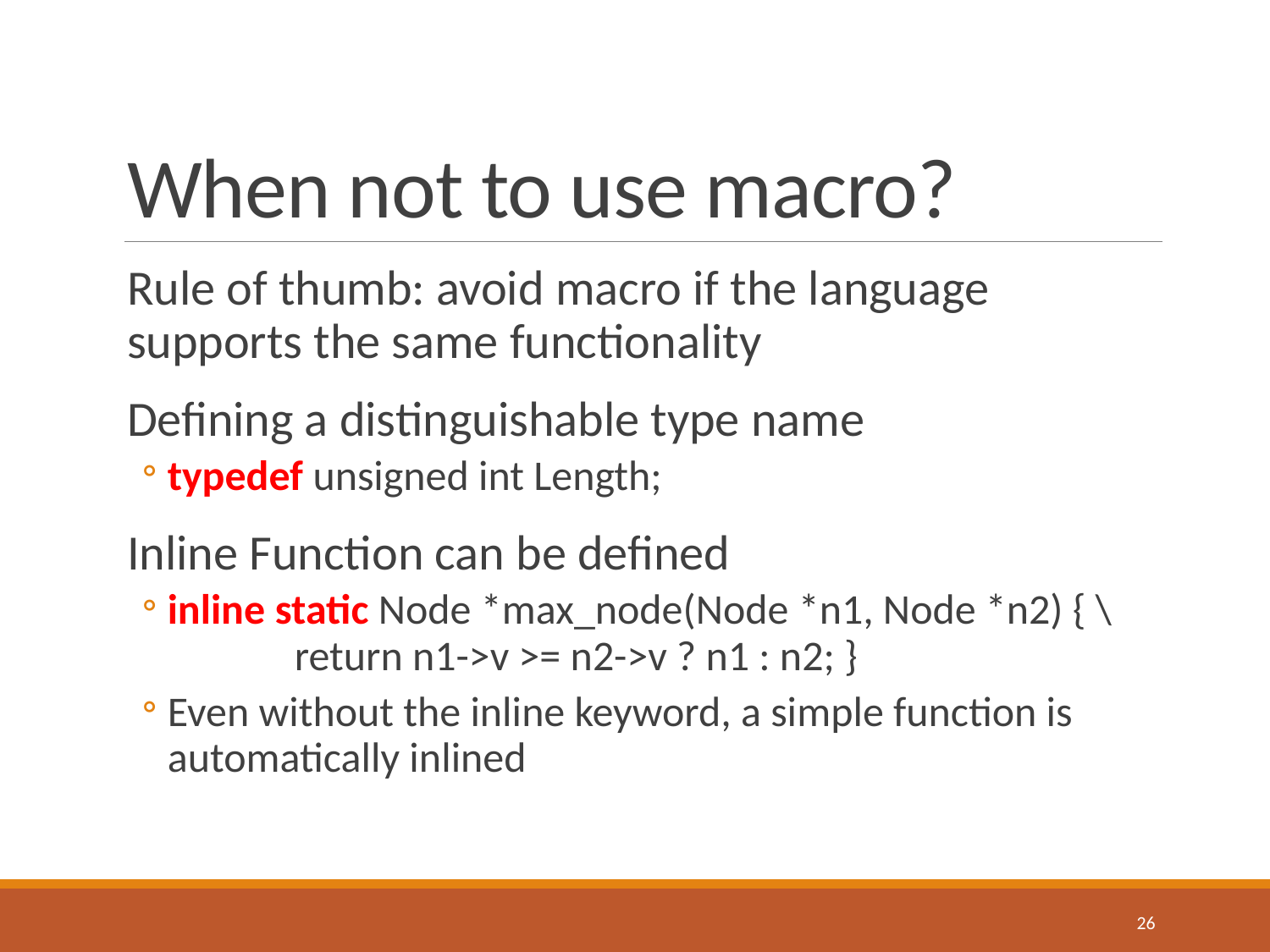

# When not to use macro?
Rule of thumb: avoid macro if the language supports the same functionality
Defining a distinguishable type name
typedef unsigned int Length;
Inline Function can be defined
inline static Node *max_node(Node *n1, Node *n2) { \
	return n1->v >= n2->v ? n1 : n2; }
Even without the inline keyword, a simple function is automatically inlined
26